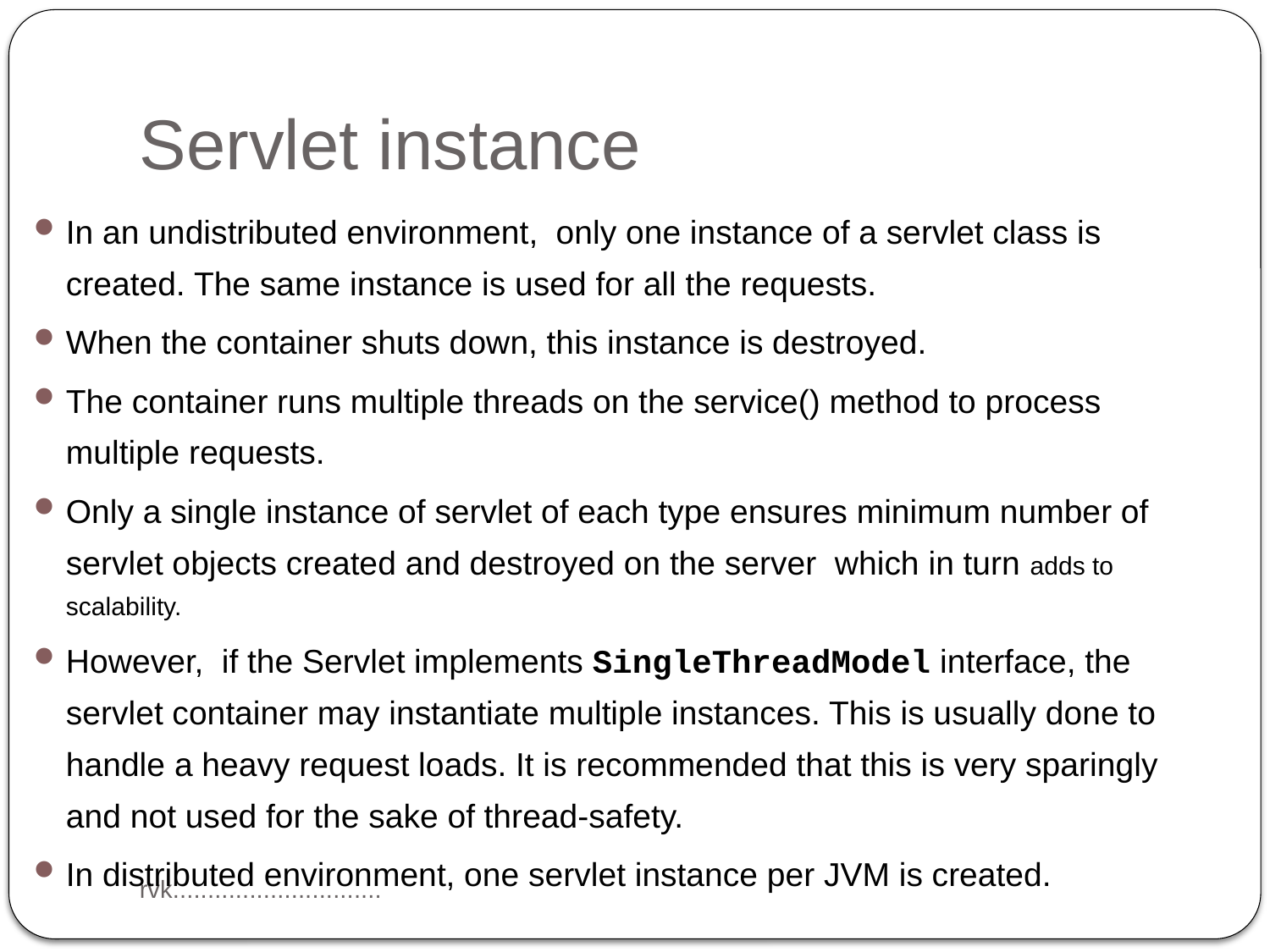

# Servlet instance
In an undistributed environment,  only one instance of a servlet class is created. The same instance is used for all the requests.
When the container shuts down, this instance is destroyed.
The container runs multiple threads on the service() method to process multiple requests.
Only a single instance of servlet of each type ensures minimum number of servlet objects created and destroyed on the server  which in turn adds to scalability.
However,  if the Servlet implements SingleThreadModel interface, the servlet container may instantiate multiple instances. This is usually done to handle a heavy request loads. It is recommended that this is very sparingly and not used for the sake of thread-safety.
In distributed environment, one servlet instance per JVM is created.
rvk..............................